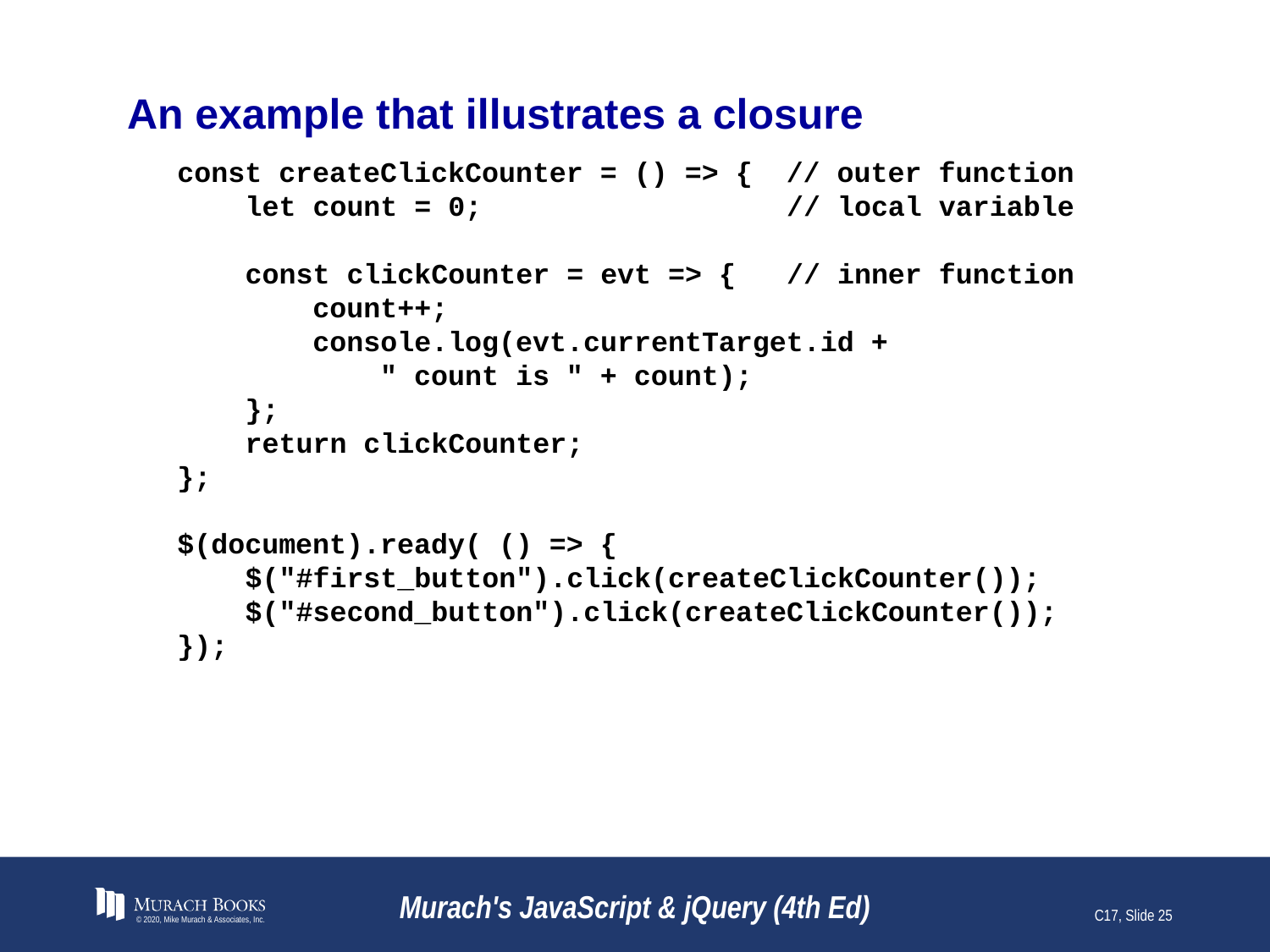

# An example that illustrates a closure
const createClickCounter = () => {  // outer function
    let count = 0;                  // local variable

    const clickCounter = evt => {   // inner function
        count++;
        console.log(evt.currentTarget.id +
            " count is " + count);
    };
    return clickCounter;
};

$(document).ready( () => {
    $("#first_button").click(createClickCounter());
    $("#second_button").click(createClickCounter());
});

© 2020, Mike Murach & Associates, Inc.
Murach's JavaScript & jQuery (4th Ed)

C17, Slide 25